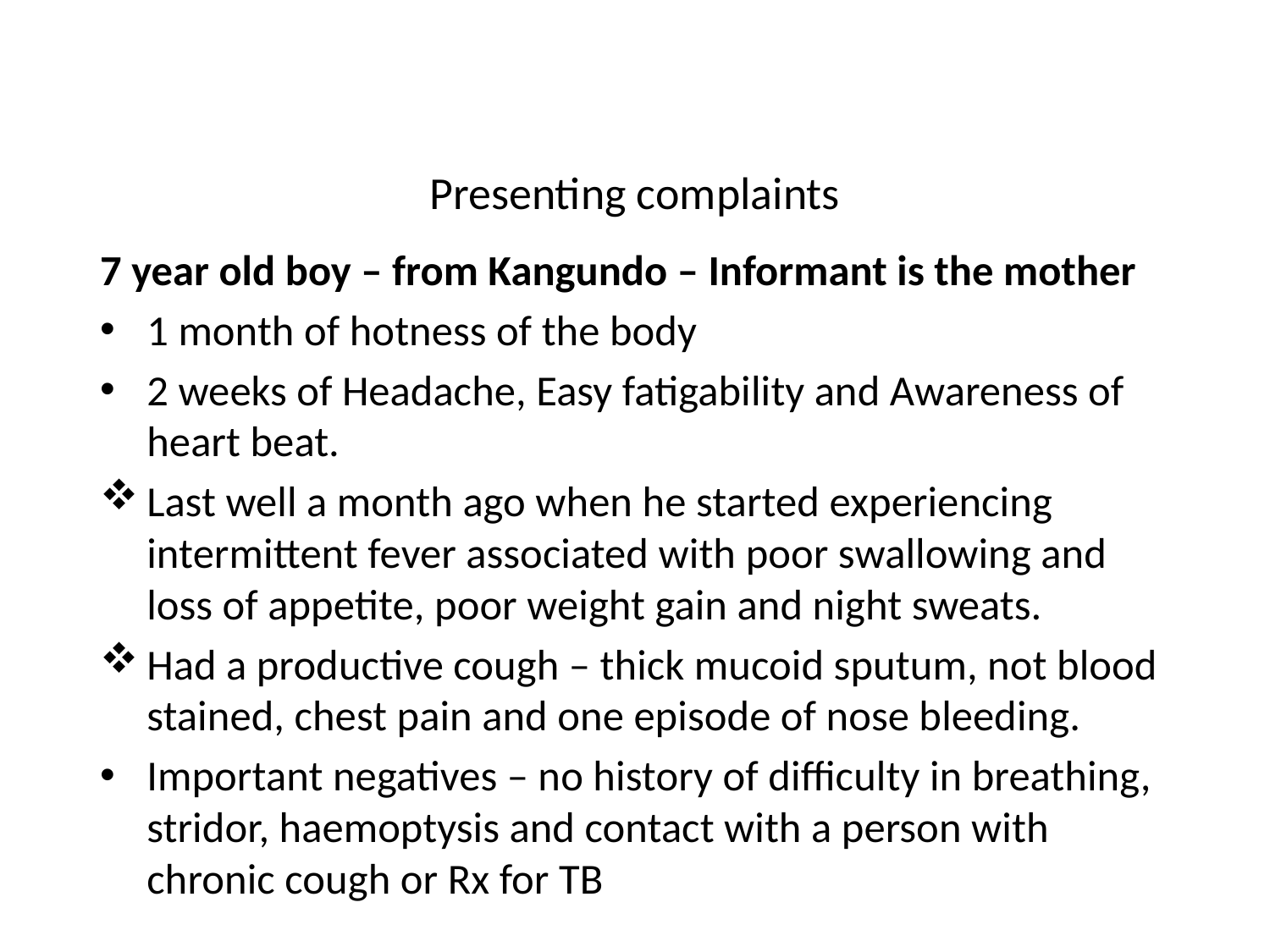

# Presenting complaints
7 year old boy – from Kangundo – Informant is the mother
1 month of hotness of the body
2 weeks of Headache, Easy fatigability and Awareness of heart beat.
Last well a month ago when he started experiencing intermittent fever associated with poor swallowing and loss of appetite, poor weight gain and night sweats.
Had a productive cough – thick mucoid sputum, not blood stained, chest pain and one episode of nose bleeding.
Important negatives – no history of difficulty in breathing, stridor, haemoptysis and contact with a person with chronic cough or Rx for TB